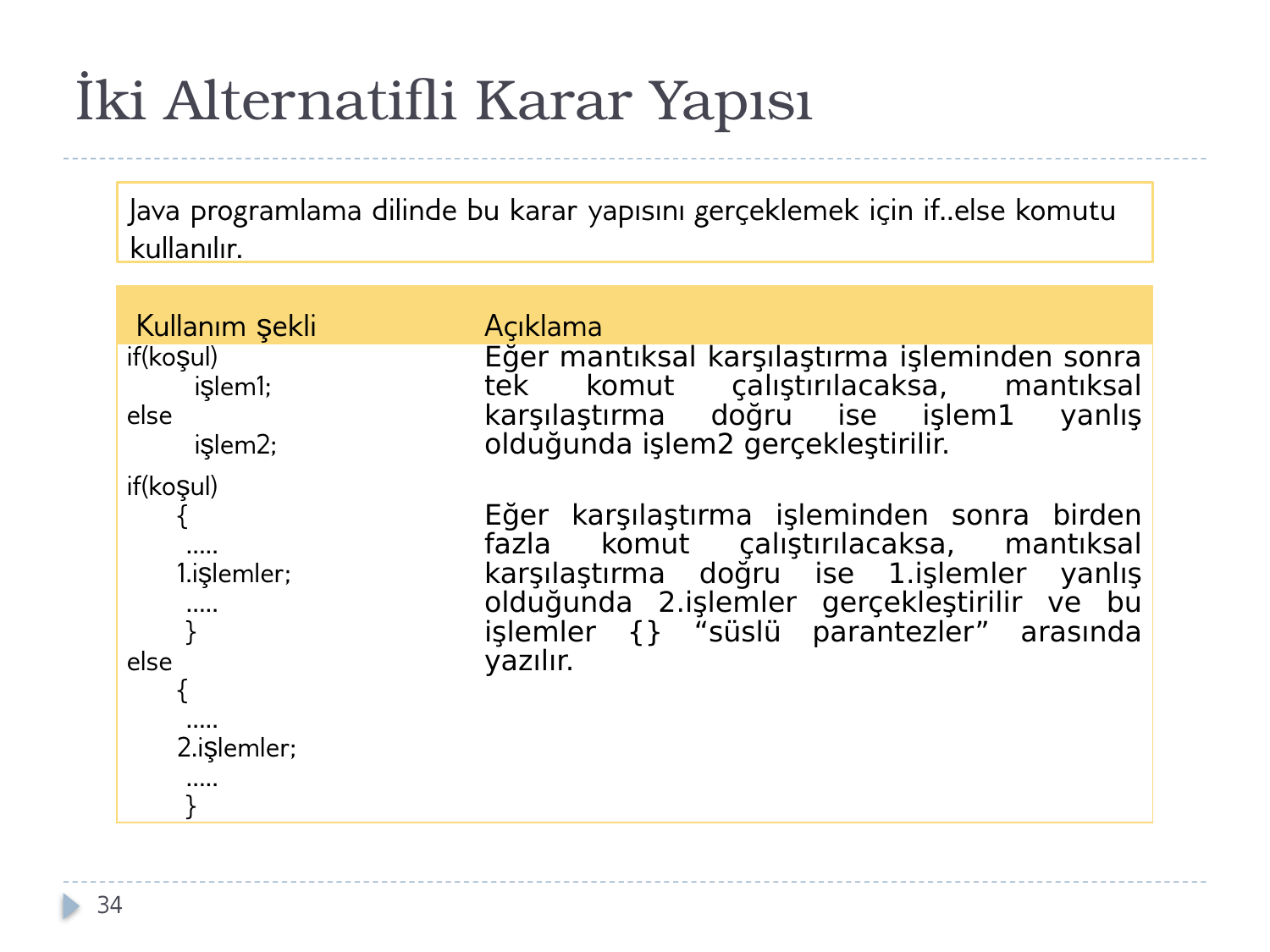

# İki Alternatifli Karar Yapısı
Java programlama dilinde bu karar yapısını gerçeklemek için if..else komutu kullanılır.
| Kullanım şekli | Açıklama |
| --- | --- |
| if(koşul) işlem1; else işlem2; | Eğer mantıksal karşılaştırma işleminden sonra tek komut çalıştırılacaksa, mantıksal karşılaştırma doğru ise işlem1 yanlış olduğunda işlem2 gerçekleştirilir. |
| if(koşul) { ….. 1.işlemler; ….. } else { ….. 2.işlemler; ….. } | Eğer karşılaştırma işleminden sonra birden fazla komut çalıştırılacaksa, mantıksal karşılaştırma doğru ise 1.işlemler yanlış olduğunda 2.işlemler gerçekleştirilir ve bu işlemler {} “süslü parantezler” arasında yazılır. |
34